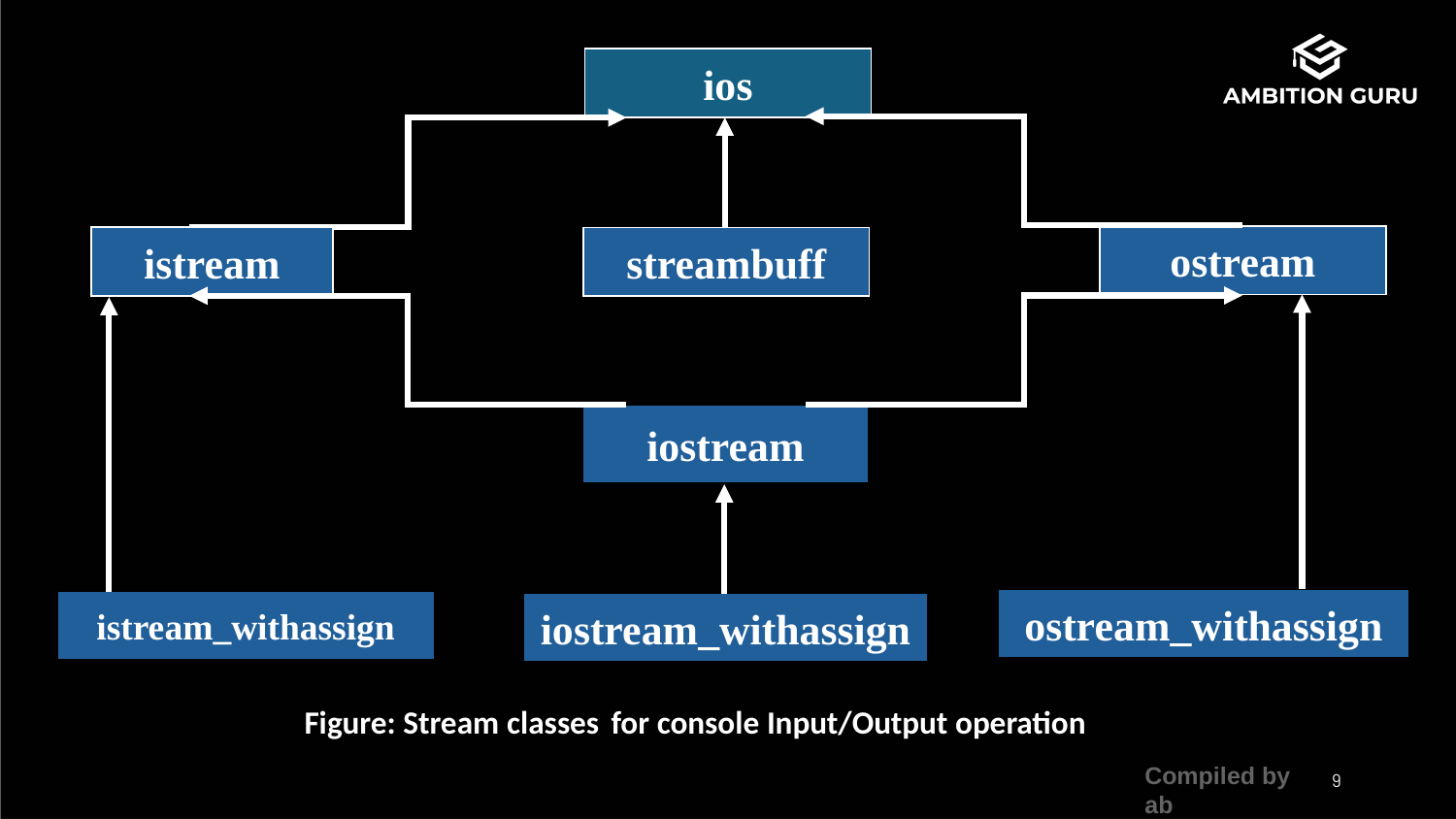

ios
ostream
istream
streambuff
iostream
ostream_withassign
istream_withassign
iostream_withassign
Figure: Stream classes for console Input/Output operation
9